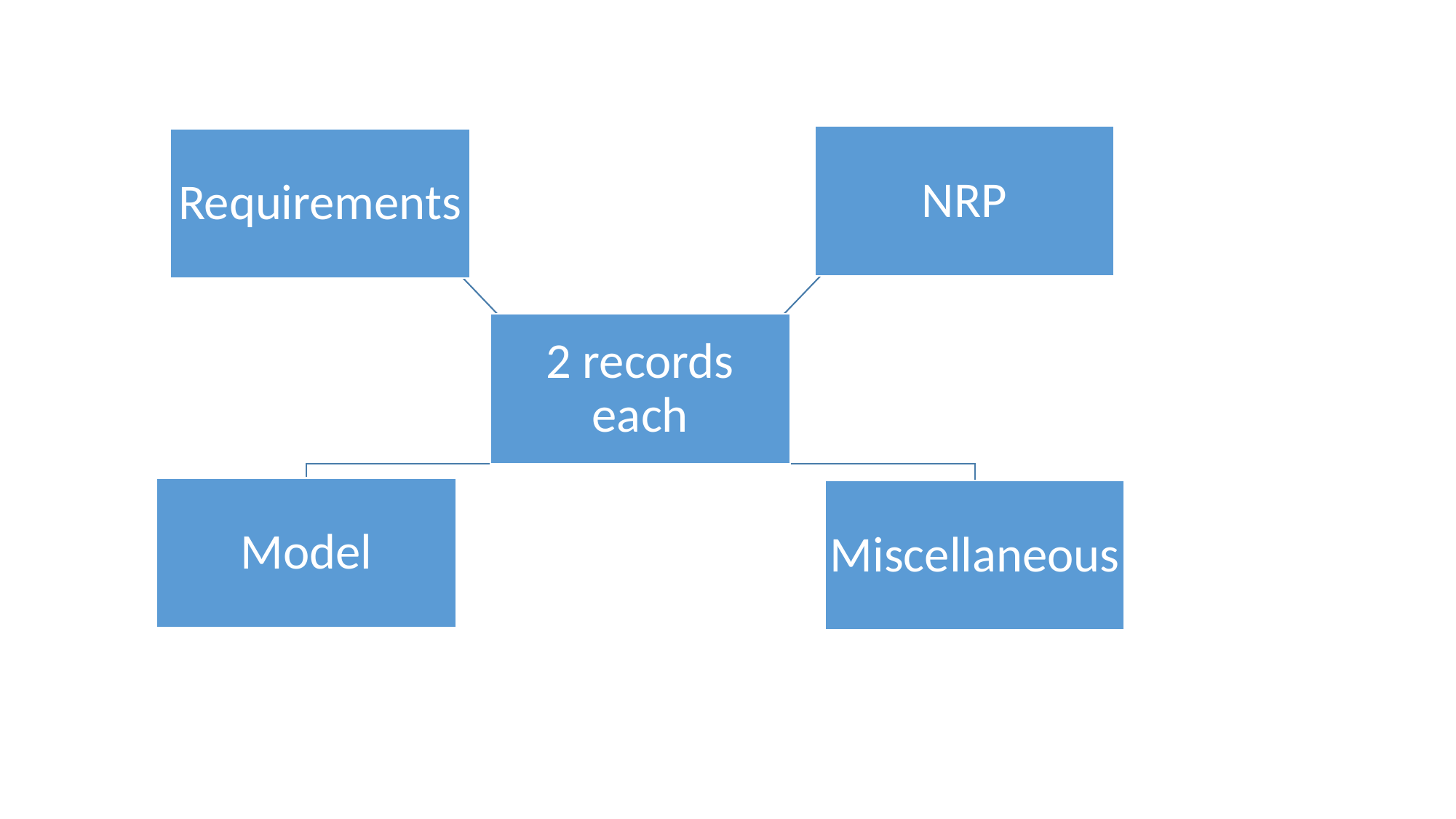

2 records each
Requirements
Model
NRP
Miscellaneous